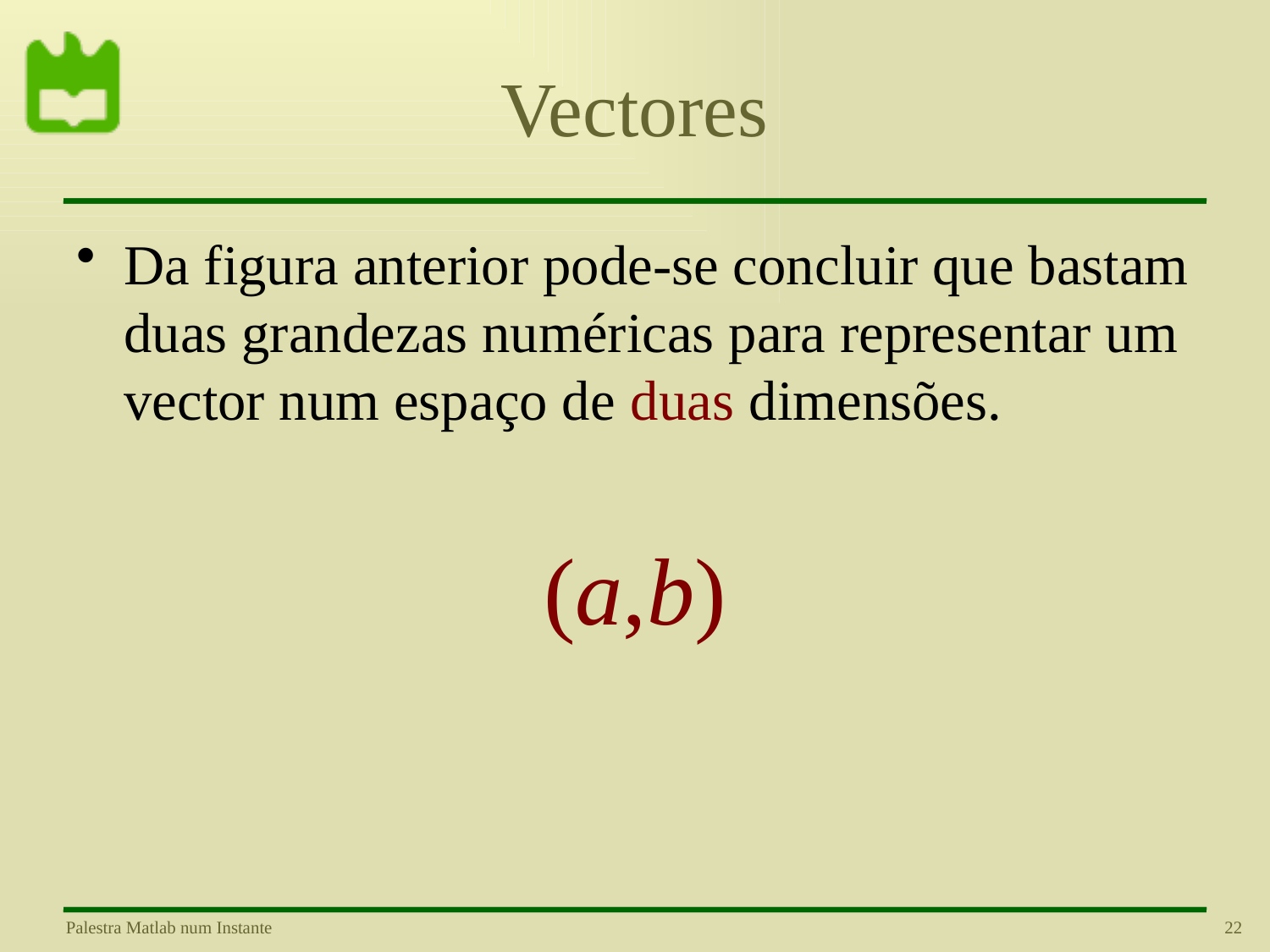

# Vectores
Da figura anterior pode-se concluir que bastam duas grandezas numéricas para representar um vector num espaço de duas dimensões.

(a,b)